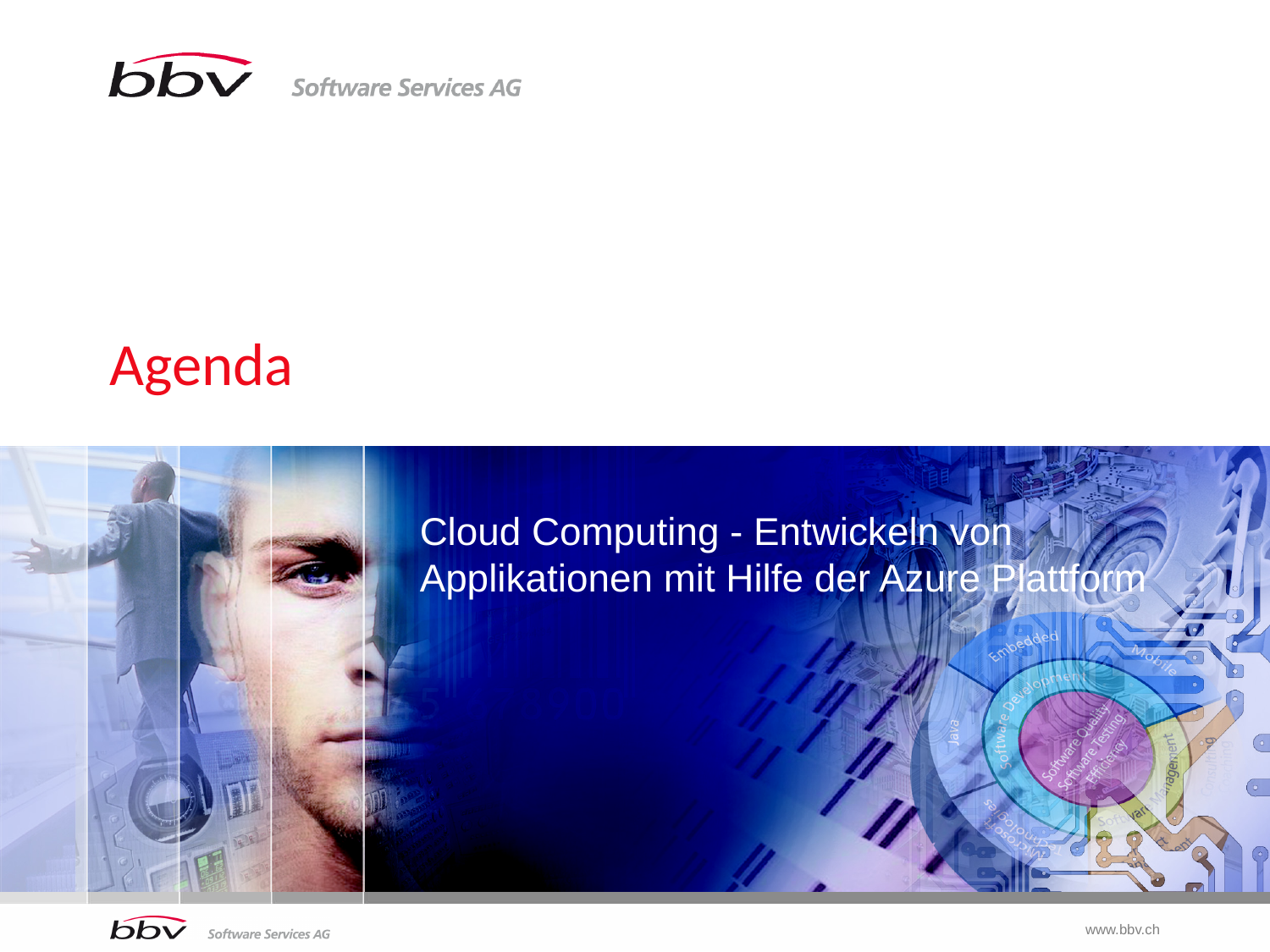

Agenda
Cloud Computing - Entwickeln von Applikationen mit Hilfe der Azure Plattform